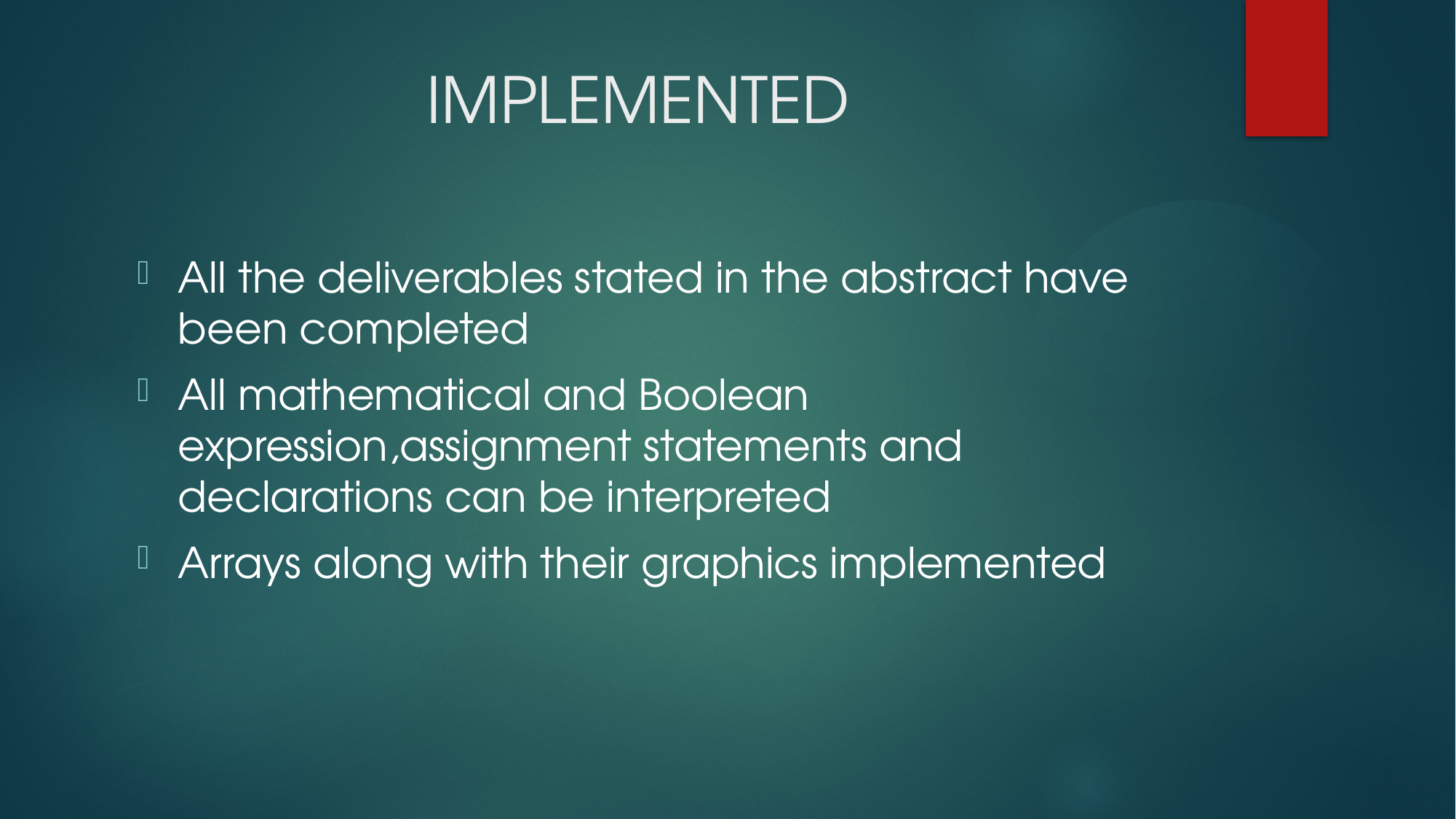

# IMPLEMENTED
All the deliverables stated in the abstract have been completed
All mathematical and Boolean expression,assignment statements and declarations can be interpreted
Arrays along with their graphics implemented